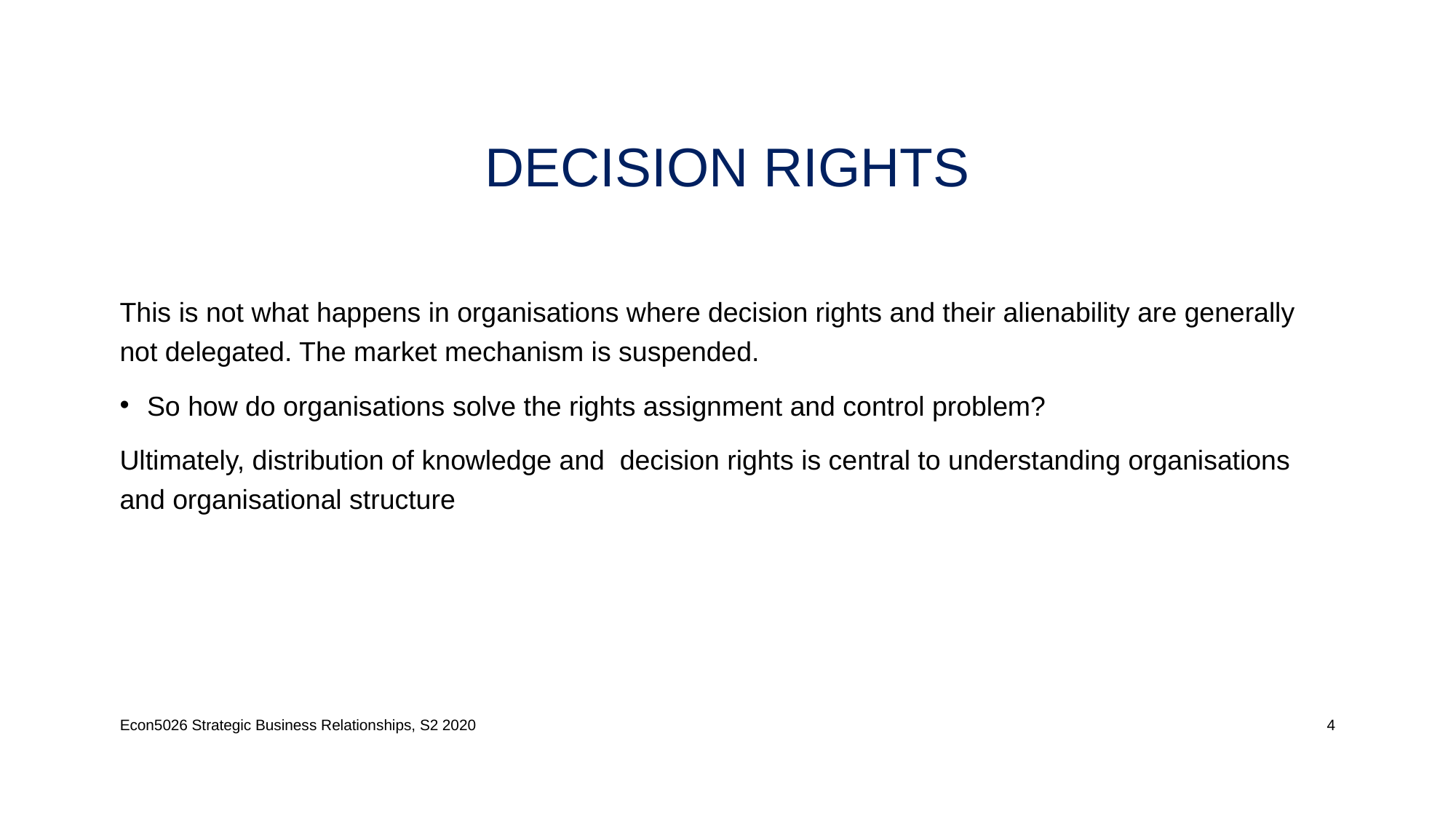

# Decision Rights
This is not what happens in organisations where decision rights and their alienability are generally not delegated. The market mechanism is suspended.
So how do organisations solve the rights assignment and control problem?
Ultimately, distribution of knowledge and  decision rights is central to understanding organisations and organisational structure

Econ5026 Strategic Business Relationships, S2 2020
4